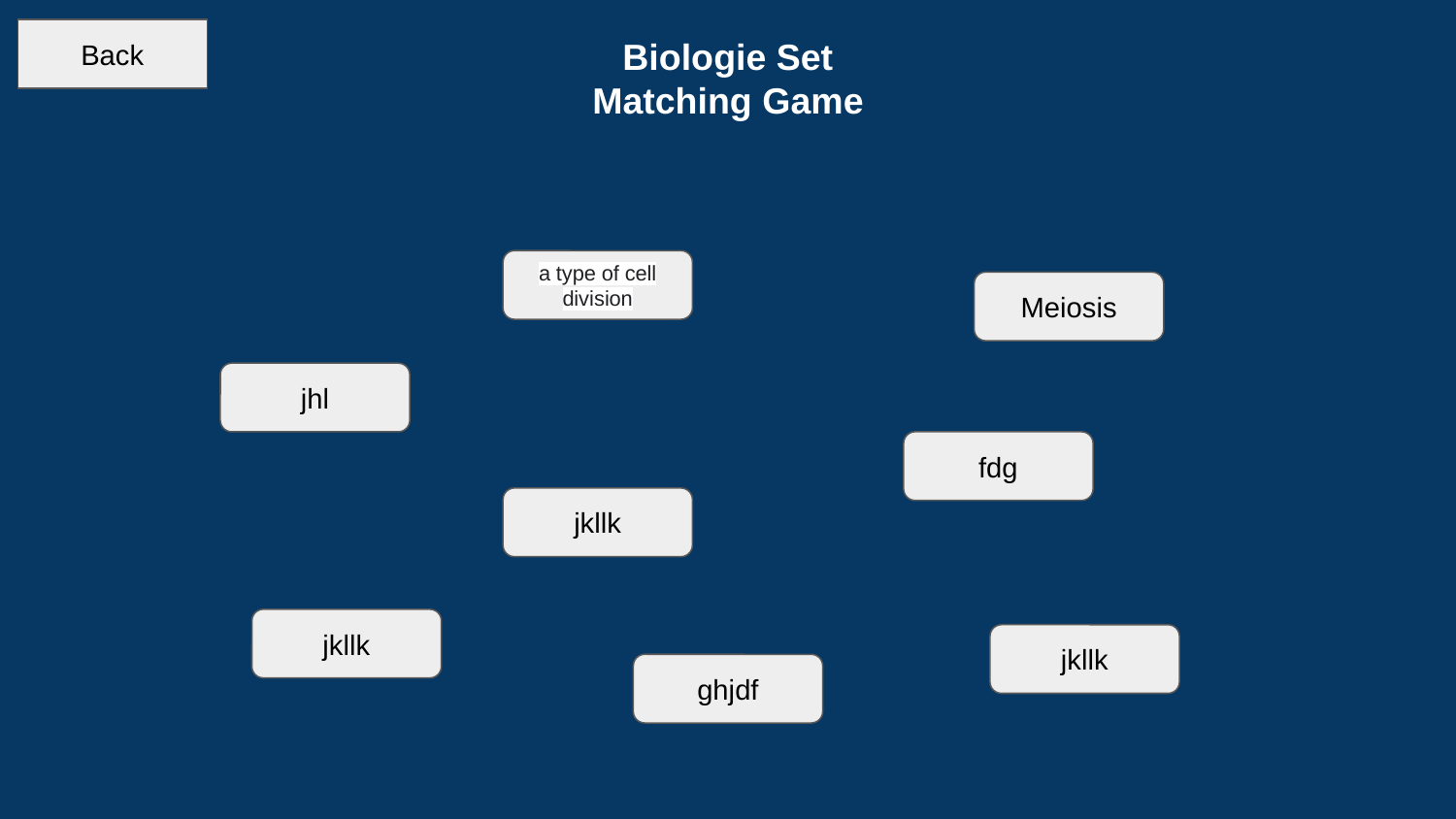

Back
Biologie Set
Matching Game
a type of cell division
Meiosis
jhl
fdg
jkllk
jkllk
jkllk
ghjdf